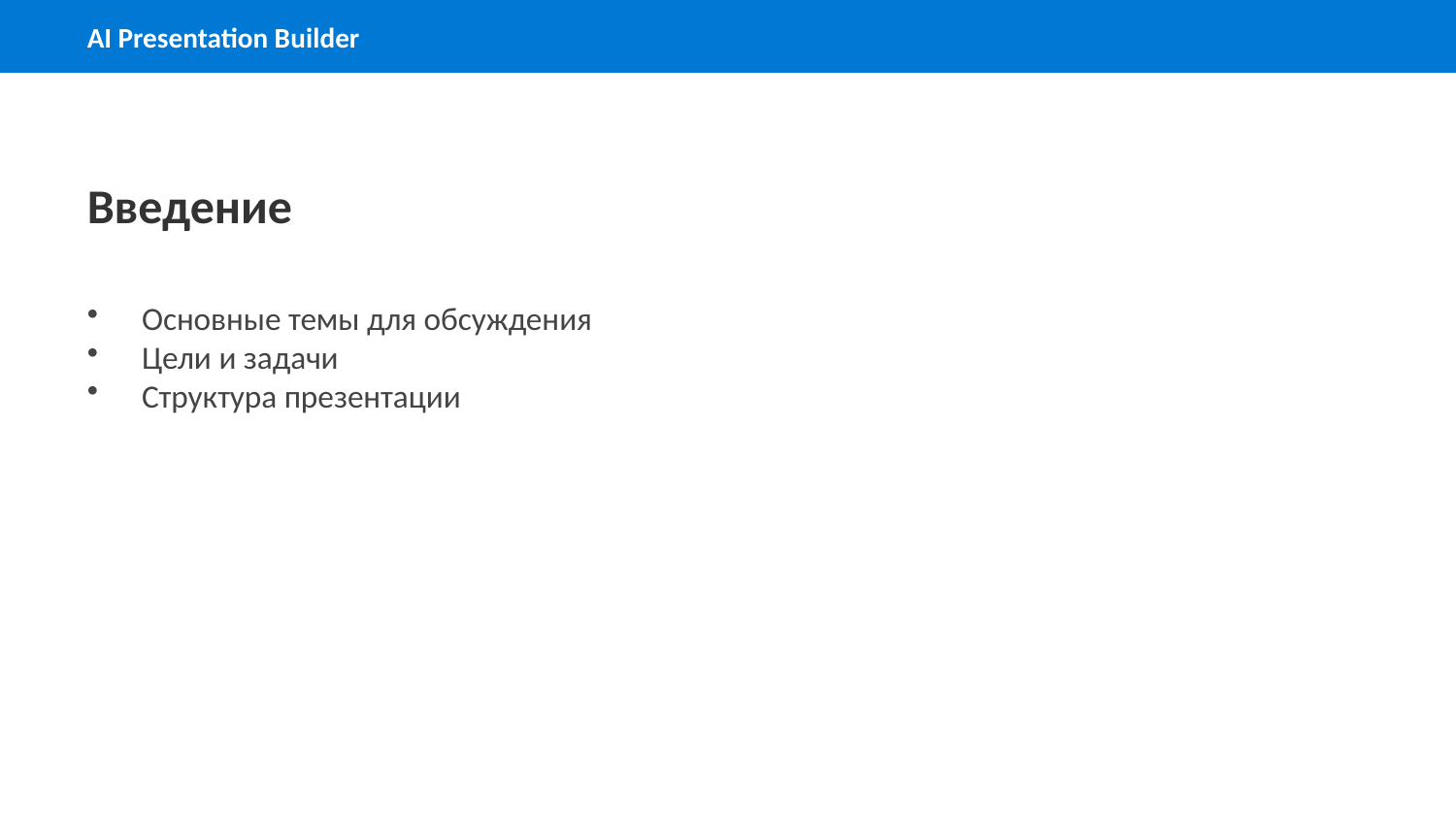

Введение
Основные темы для обсуждения
Цели и задачи
Структура презентации
2